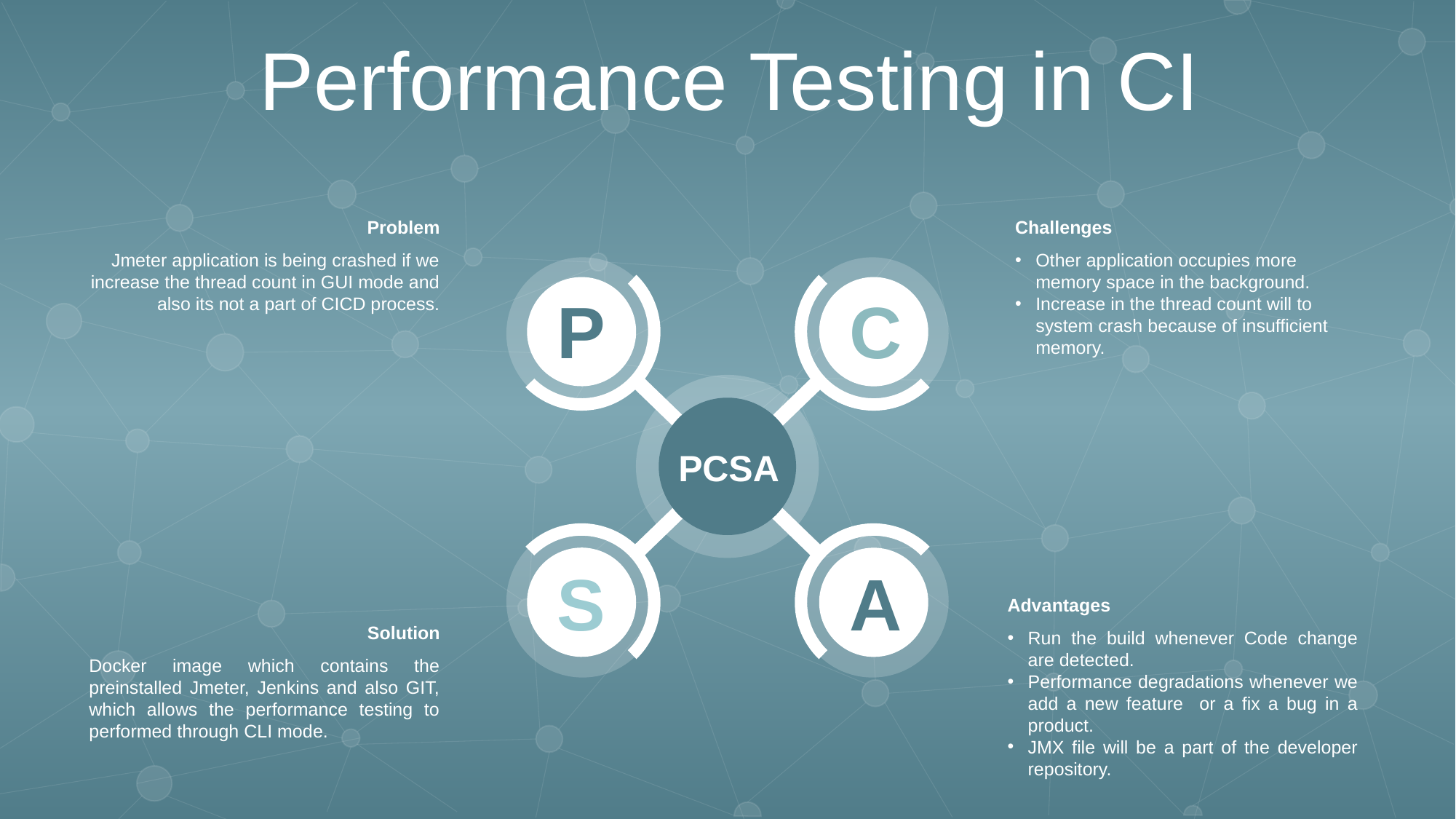

Performance Testing in CI
Challenges
Other application occupies more memory space in the background.
Increase in the thread count will to system crash because of insufficient memory.
Problem
Jmeter application is being crashed if we increase the thread count in GUI mode and also its not a part of CICD process.

P
C

PCSA

S
A
Advantages
Run the build whenever Code change are detected.
Performance degradations whenever we add a new feature  or a fix a bug in a product.
JMX file will be a part of the developer repository.
Solution
Docker image which contains the preinstalled Jmeter, Jenkins and also GIT, which allows the performance testing to performed through CLI mode.